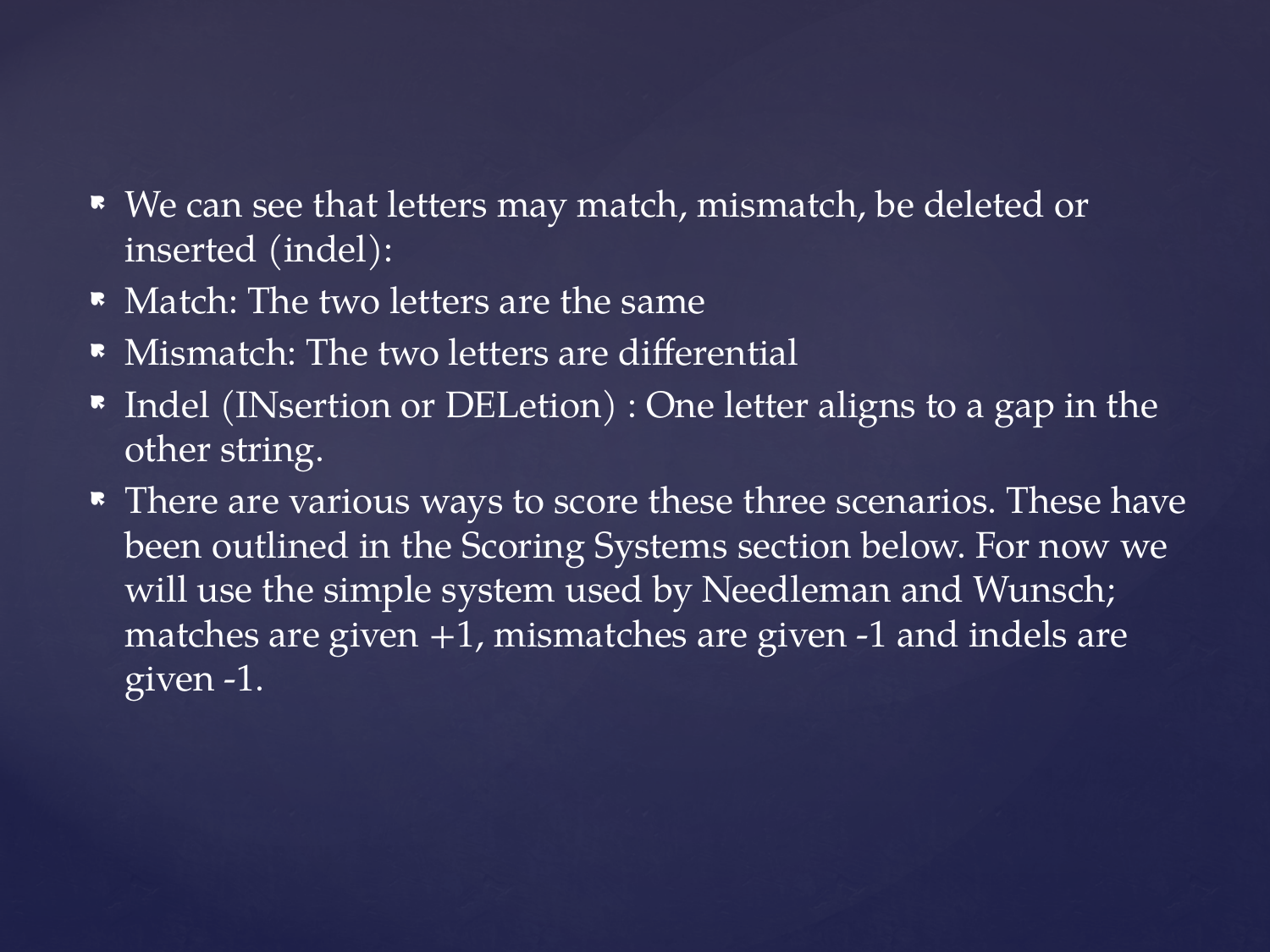

We can see that letters may match, mismatch, be deleted or inserted (indel):
Match: The two letters are the same
Mismatch: The two letters are differential
Indel (INsertion or DELetion) : One letter aligns to a gap in the other string.
There are various ways to score these three scenarios. These have been outlined in the Scoring Systems section below. For now we will use the simple system used by Needleman and Wunsch; matches are given +1, mismatches are given -1 and indels are given -1.